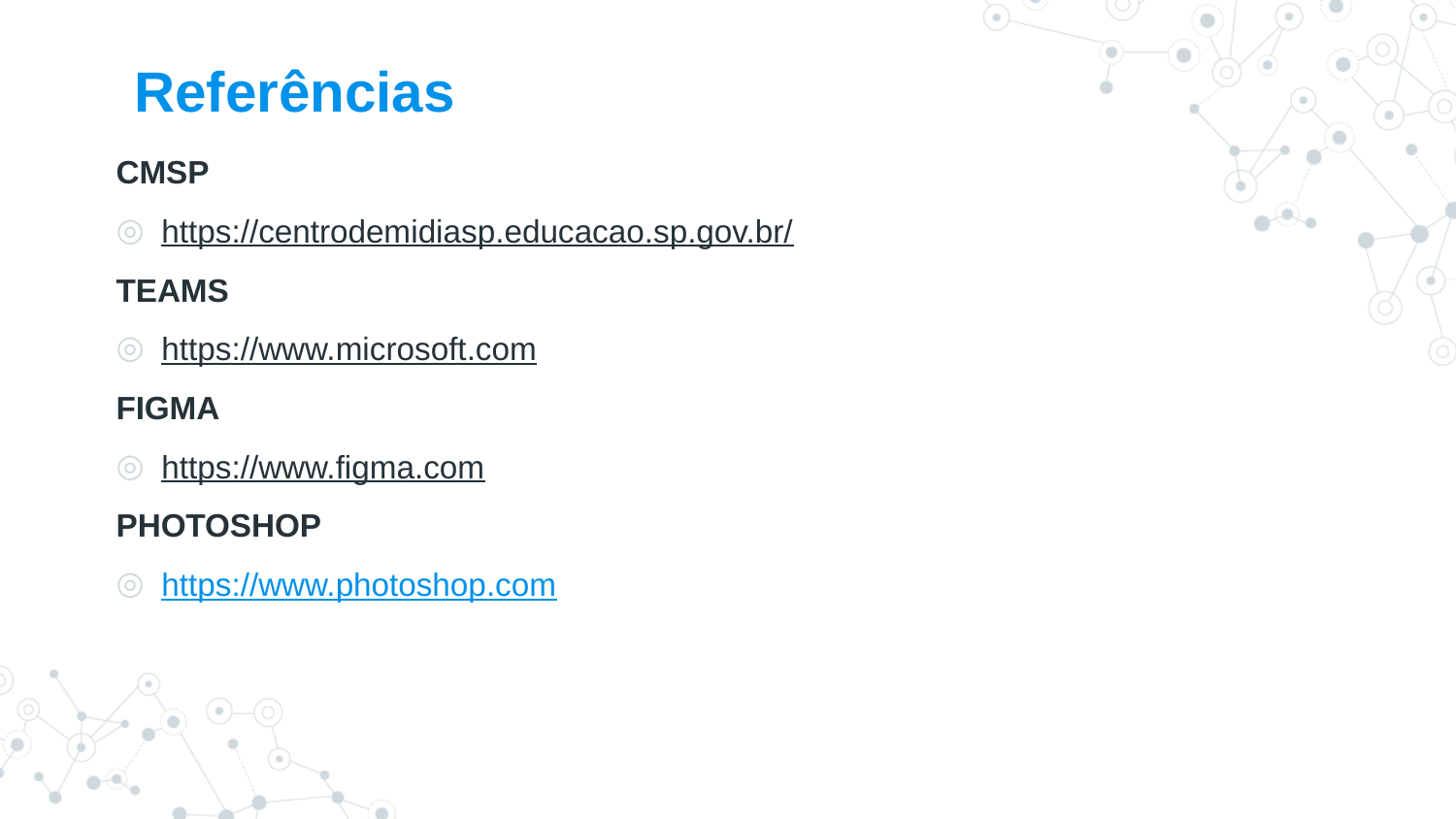

Referências
CMSP
https://centrodemidiasp.educacao.sp.gov.br/
TEAMS
https://www.microsoft.com
FIGMA
https://www.figma.com
PHOTOSHOP
https://www.photoshop.com